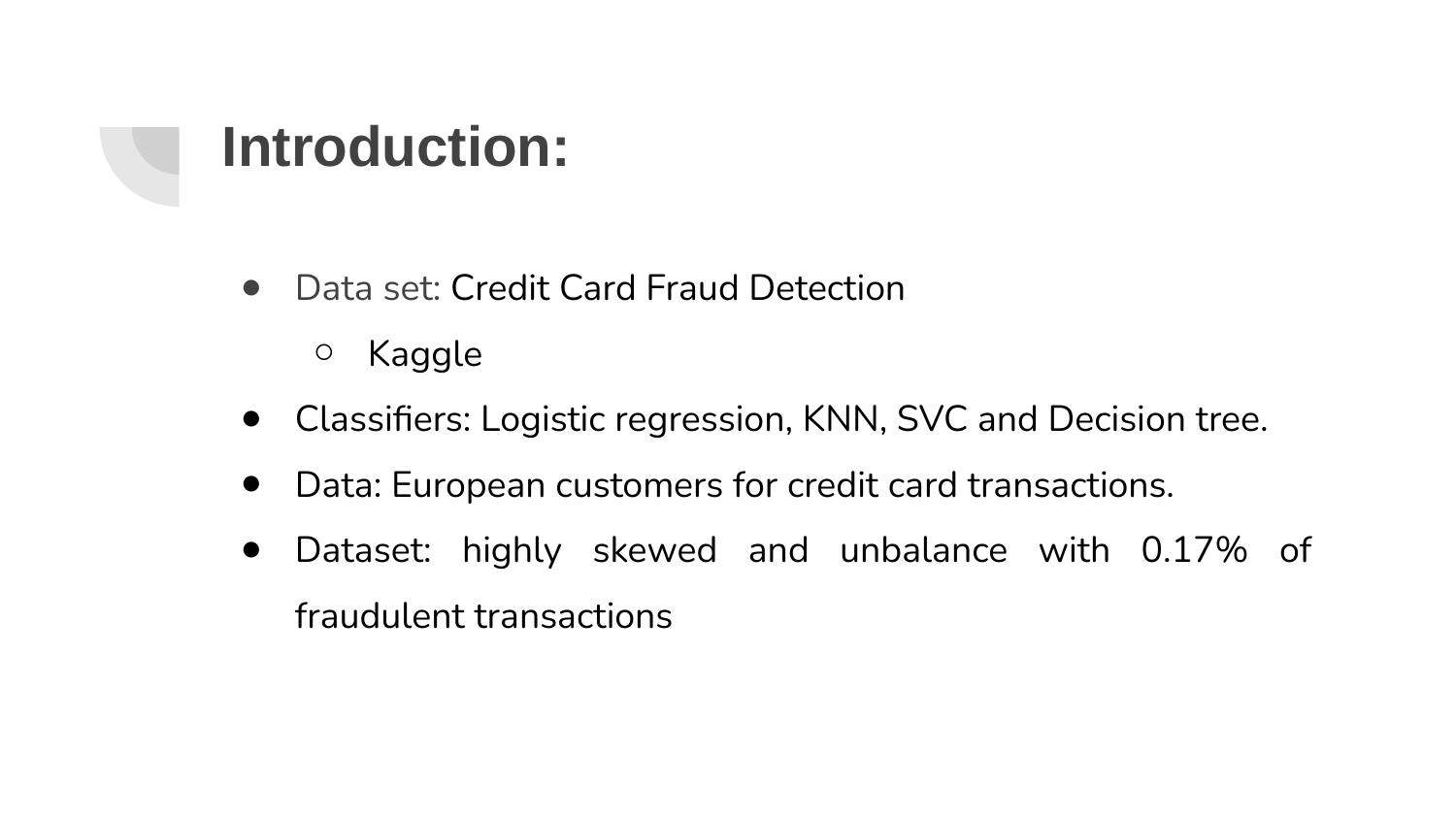

# Introduction:
Data set: Credit Card Fraud Detection
Kaggle
Classifiers: Logistic regression, KNN, SVC and Decision tree.
Data: European customers for credit card transactions.
Dataset: highly skewed and unbalance with 0.17% of fraudulent transactions